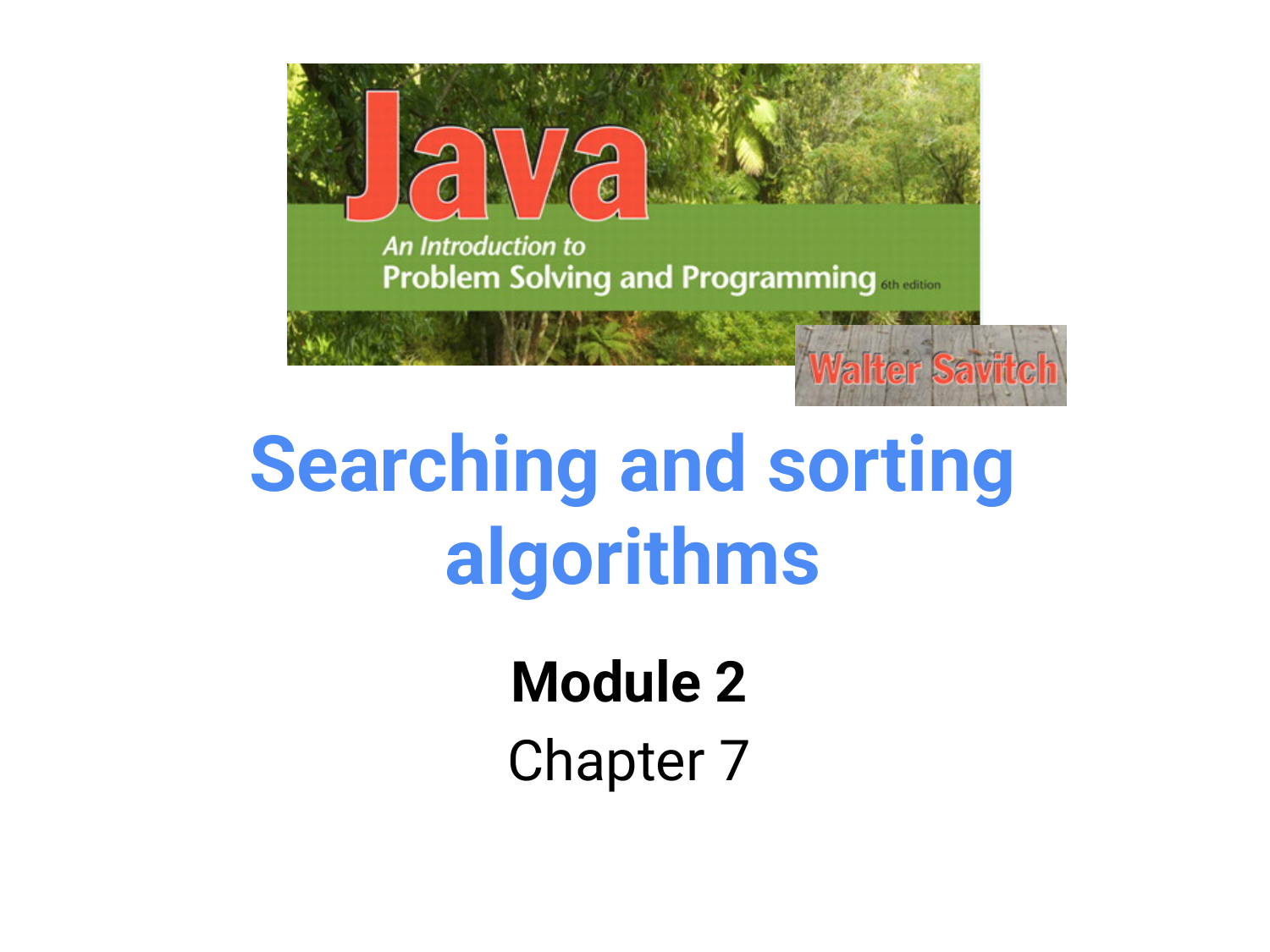

# Searching and sorting algorithms
Module 2
Chapter 7